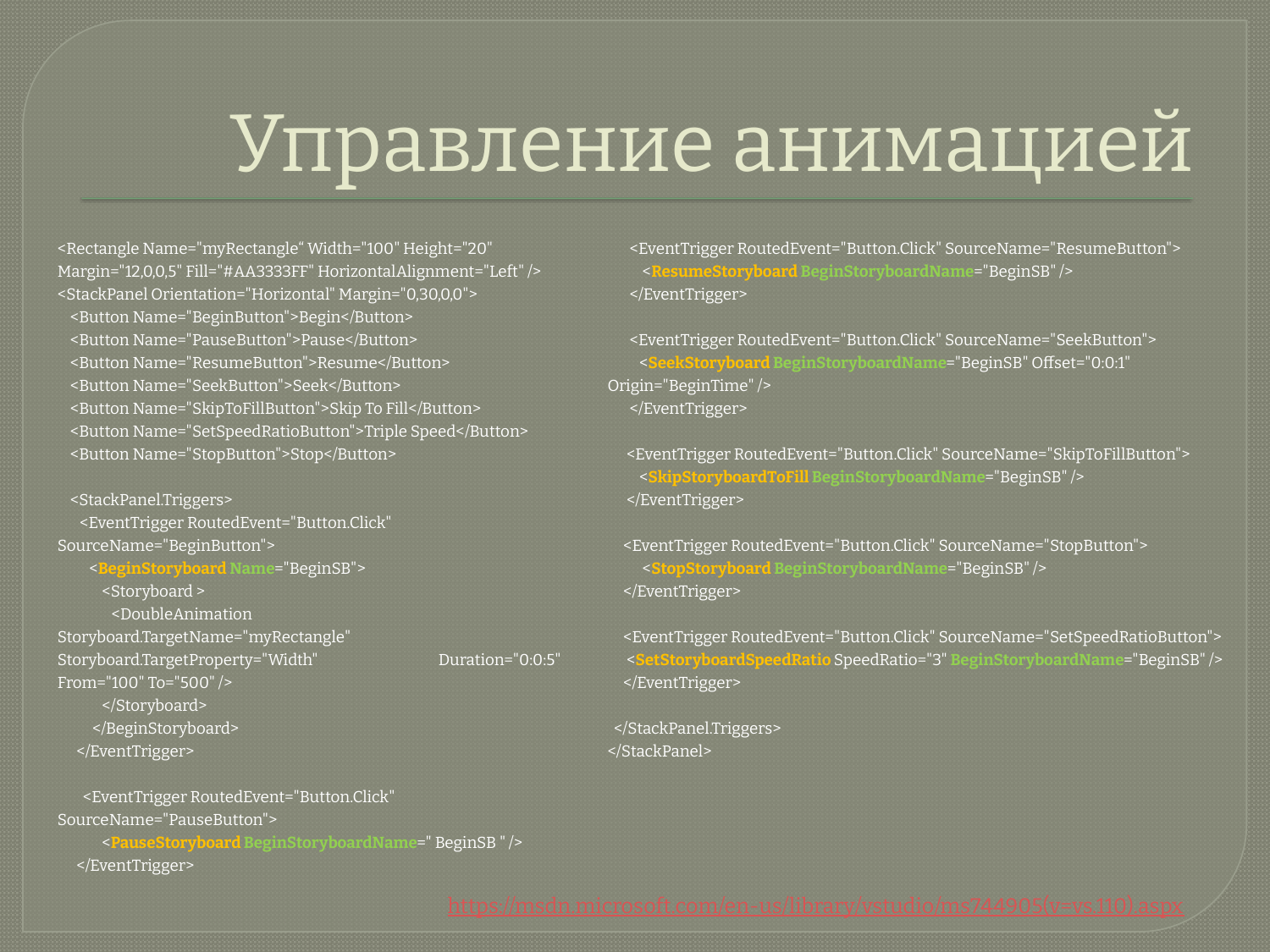

# Управление анимацией
<Rectangle Name="myRectangle“ Width="100" Height="20" Margin="12,0,0,5" Fill="#AA3333FF" HorizontalAlignment="Left" />
<StackPanel Orientation="Horizontal" Margin="0,30,0,0">
    <Button Name="BeginButton">Begin</Button>
    <Button Name="PauseButton">Pause</Button>
    <Button Name="ResumeButton">Resume</Button>
    <Button Name="SeekButton">Seek</Button>
    <Button Name="SkipToFillButton">Skip To Fill</Button>
    <Button Name="SetSpeedRatioButton">Triple Speed</Button>
    <Button Name="StopButton">Stop</Button>

    <StackPanel.Triggers>
       <EventTrigger RoutedEvent="Button.Click"	SourceName="BeginButton">
          <BeginStoryboard Name="BeginSB">
              <Storyboard >
                 <DoubleAnimation 	Storyboard.TargetName="myRectangle" 	Storyboard.TargetProperty="Width"  	Duration="0:0:5" From="100" To="500" />
              </Storyboard>
           </BeginStoryboard>
      </EventTrigger>

        <EventTrigger RoutedEvent="Button.Click" 	SourceName="PauseButton">
              <PauseStoryboard BeginStoryboardName=" BeginSB " />
      </EventTrigger>
       <EventTrigger RoutedEvent="Button.Click" SourceName="ResumeButton">
           <ResumeStoryboard BeginStoryboardName="BeginSB" />
       </EventTrigger>

       <EventTrigger RoutedEvent="Button.Click" SourceName="SeekButton">
          <SeekStoryboard BeginStoryboardName="BeginSB" Offset="0:0:1" 	Origin="BeginTime" />
       </EventTrigger>

      <EventTrigger RoutedEvent="Button.Click" SourceName="SkipToFillButton">
          <SkipStoryboardToFill BeginStoryboardName="BeginSB" />
      </EventTrigger>

     <EventTrigger RoutedEvent="Button.Click" SourceName="StopButton">
           <StopStoryboard BeginStoryboardName="BeginSB" />
     </EventTrigger>

     <EventTrigger RoutedEvent="Button.Click" SourceName="SetSpeedRatioButton">
      <SetStoryboardSpeedRatio SpeedRatio="3" BeginStoryboardName="BeginSB" />
     </EventTrigger>

  </StackPanel.Triggers>
</StackPanel>
https://msdn.microsoft.com/en-us/library/vstudio/ms744905(v=vs.110).aspx